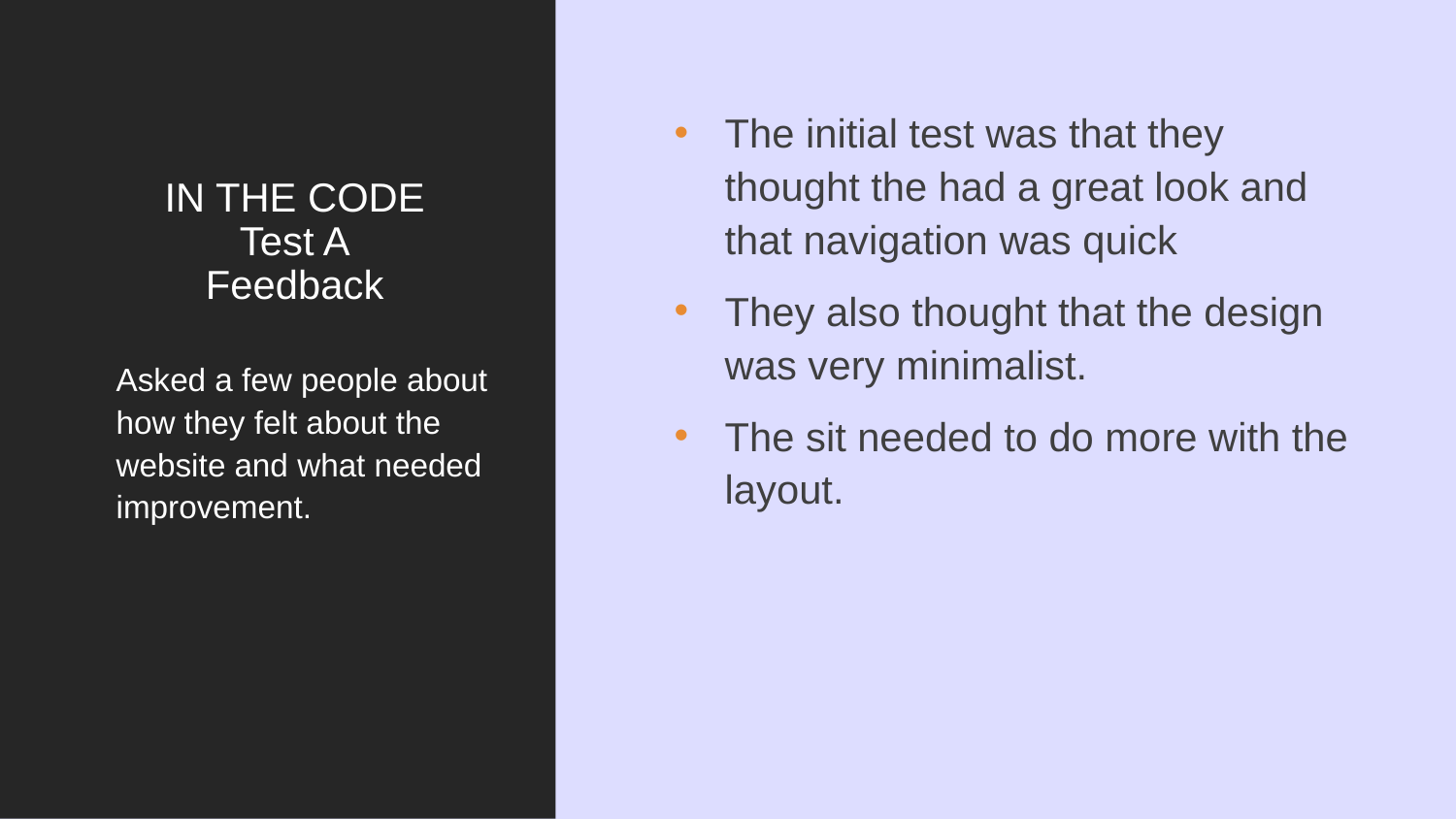

# IN THE CODE Test A Feedback
The initial test was that they thought the had a great look and that navigation was quick
They also thought that the design was very minimalist.
The sit needed to do more with the layout.

	Asked a few people about how they felt about the website and what needed improvement.